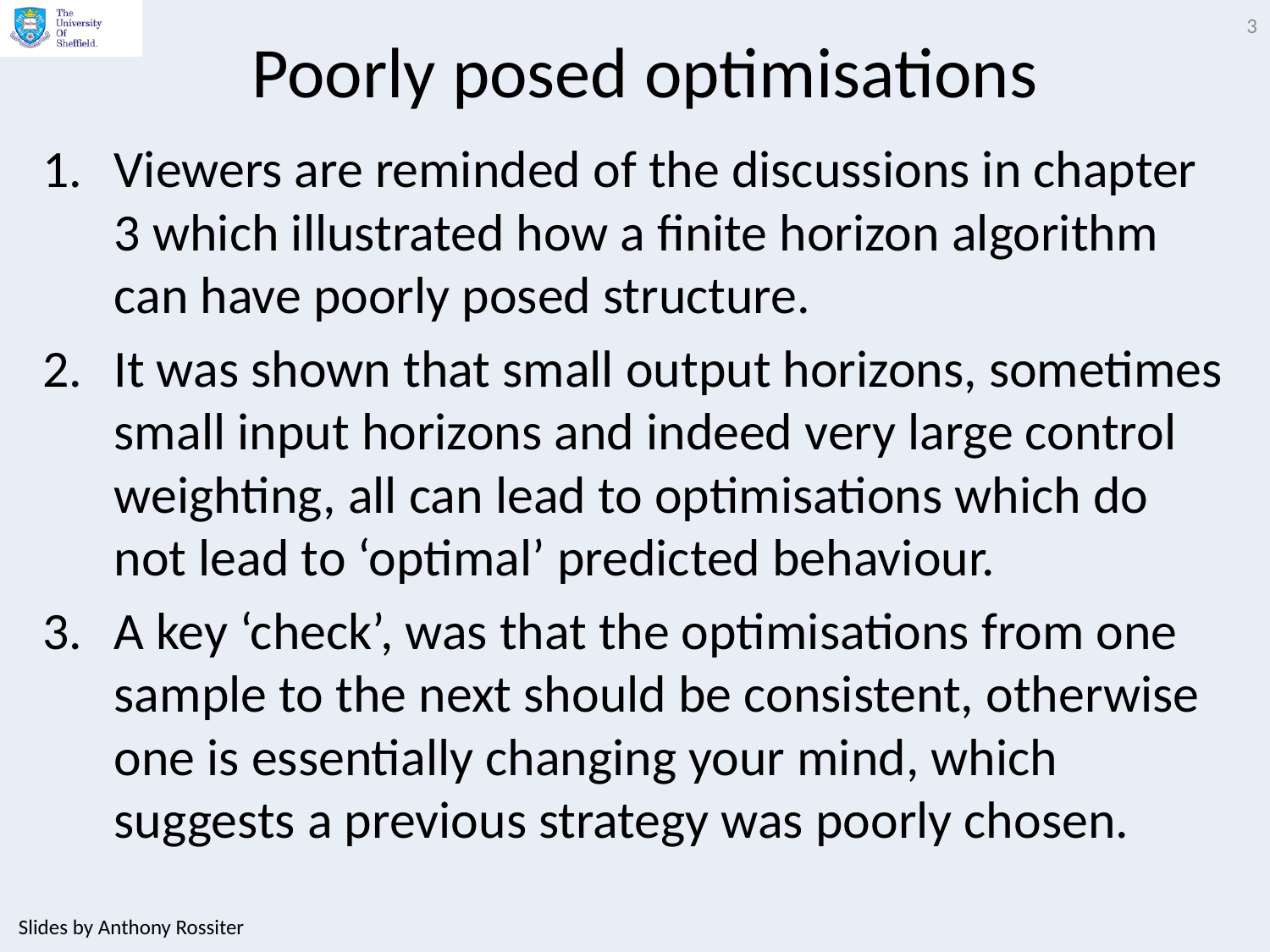

3
# Poorly posed optimisations
Viewers are reminded of the discussions in chapter 3 which illustrated how a finite horizon algorithm can have poorly posed structure.
It was shown that small output horizons, sometimes small input horizons and indeed very large control weighting, all can lead to optimisations which do not lead to ‘optimal’ predicted behaviour.
A key ‘check’, was that the optimisations from one sample to the next should be consistent, otherwise one is essentially changing your mind, which suggests a previous strategy was poorly chosen.
Slides by Anthony Rossiter